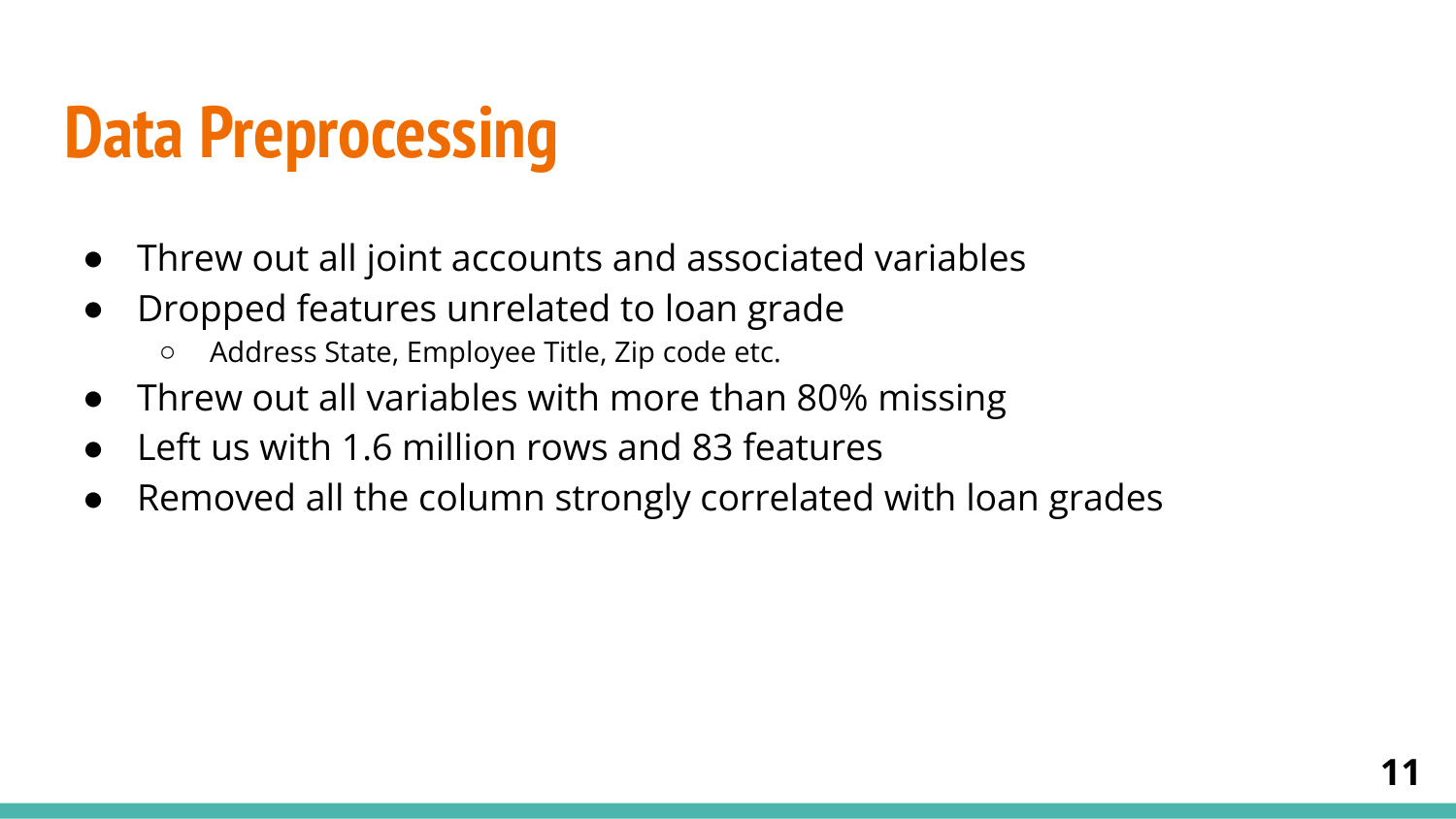

# Data Preprocessing
Threw out all joint accounts and associated variables
Dropped features unrelated to loan grade
Address State, Employee Title, Zip code etc.
Threw out all variables with more than 80% missing
Left us with 1.6 million rows and 83 features
Removed all the column strongly correlated with loan grades

11